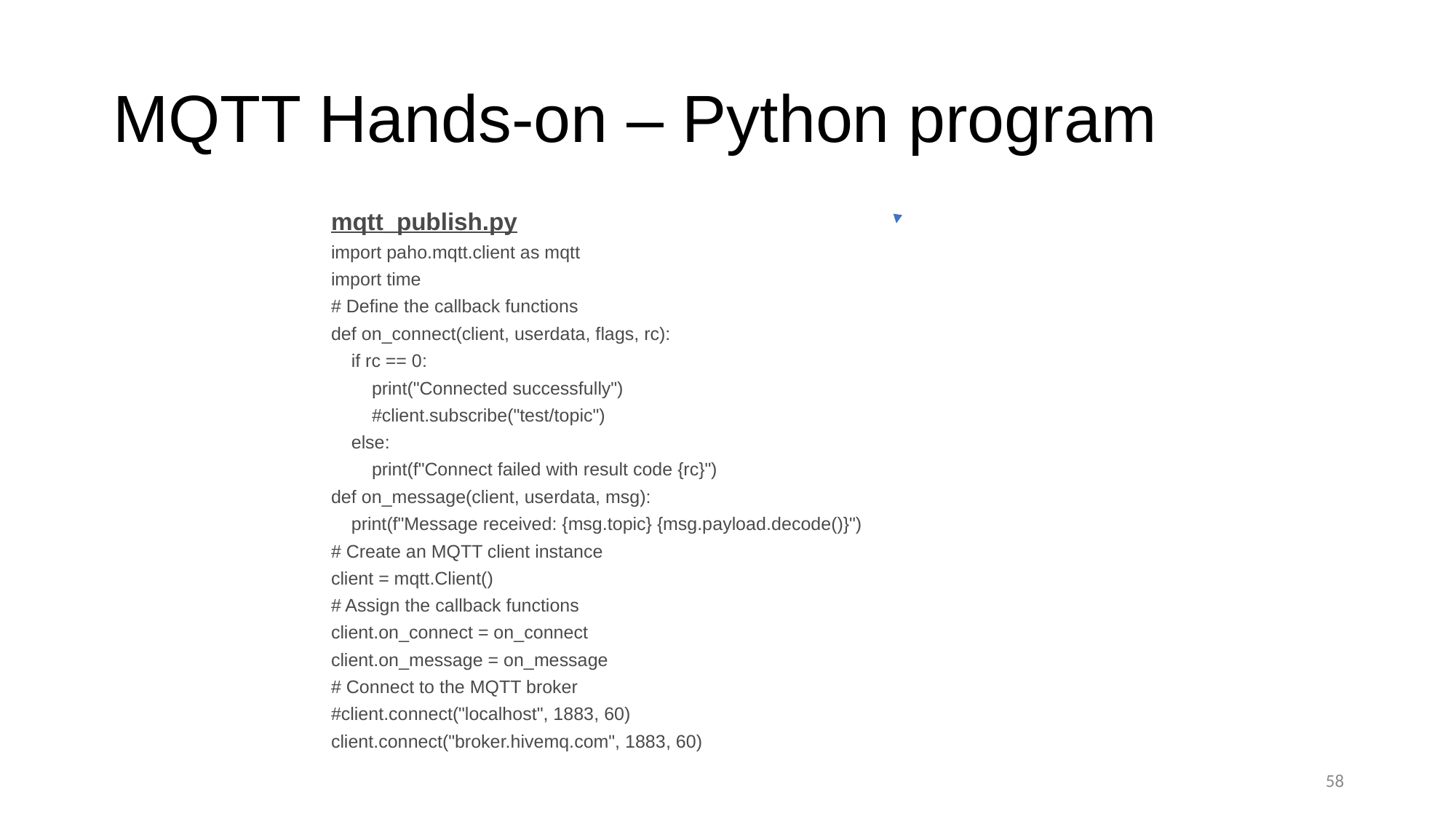

# MQTT Hands-on – Python program
mqtt_publish.py
import paho.mqtt.client as mqtt
import time
# Define the callback functions
def on_connect(client, userdata, flags, rc):
    if rc == 0:
        print("Connected successfully")
        #client.subscribe("test/topic")
    else:
        print(f"Connect failed with result code {rc}")
def on_message(client, userdata, msg):
    print(f"Message received: {msg.topic} {msg.payload.decode()}")
# Create an MQTT client instance
client = mqtt.Client()
# Assign the callback functions
client.on_connect = on_connect
client.on_message = on_message
# Connect to the MQTT broker
#client.connect("localhost", 1883, 60)
client.connect("broker.hivemq.com", 1883, 60)

58